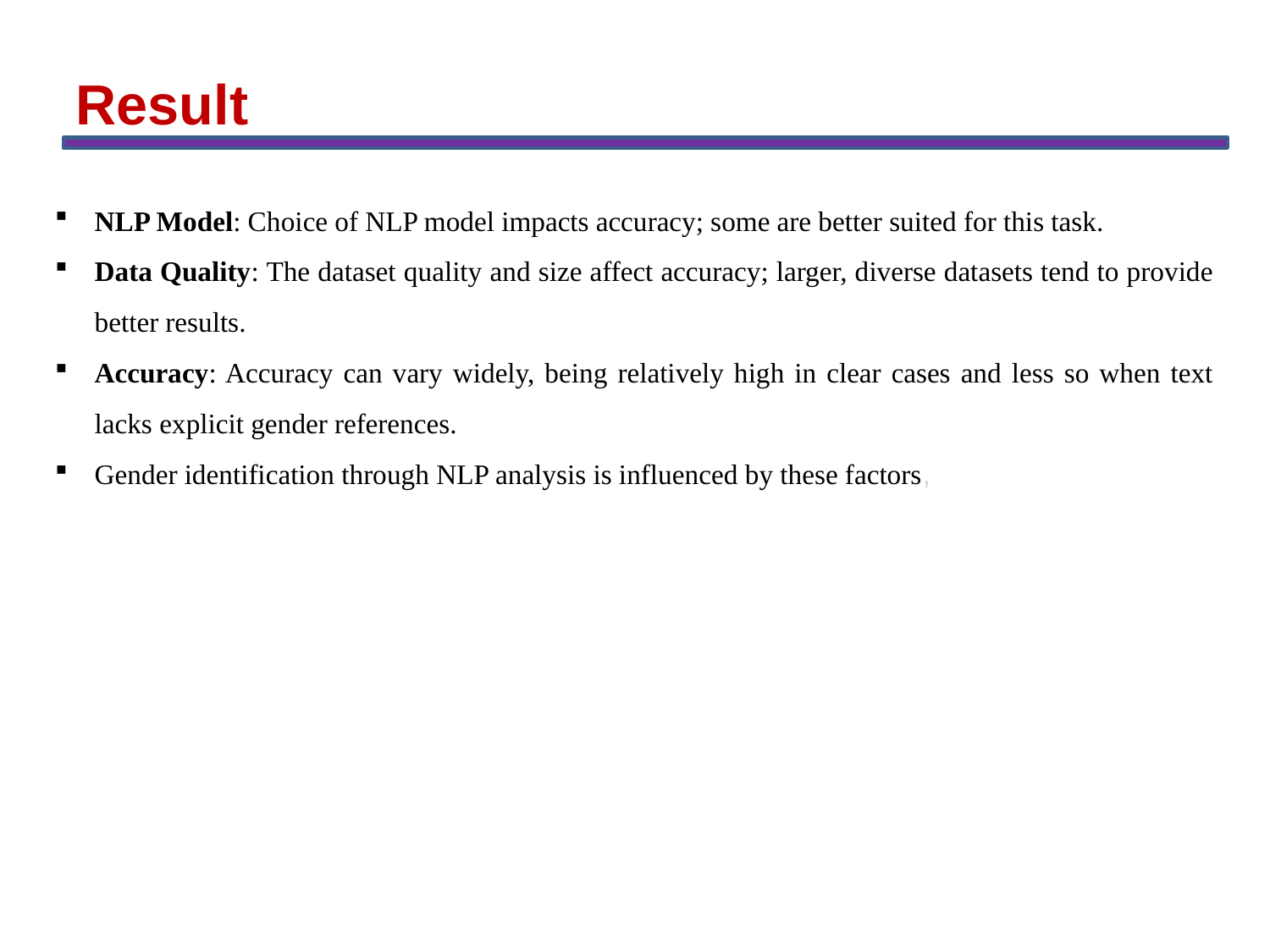

Result

NLP Model: Choice of NLP model impacts accuracy; some are better suited for this task.
Data Quality: The dataset quality and size affect accuracy; larger, diverse datasets tend to provide better results.
Accuracy: Accuracy can vary widely, being relatively high in clear cases and less so when text lacks explicit gender references.
Gender identification through NLP analysis is influenced by these factors,